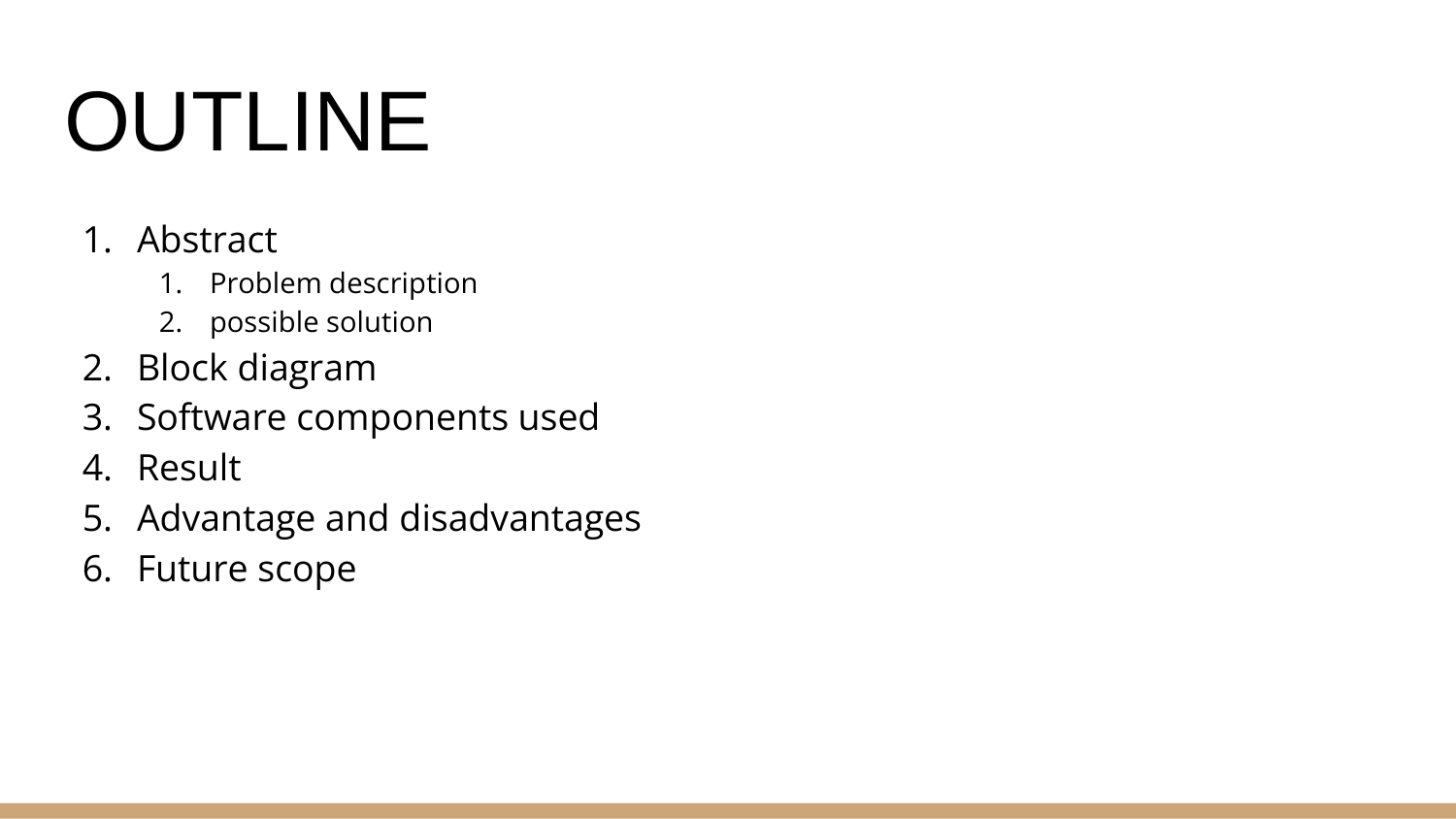

# OUTLINE
Abstract
Problem description
possible solution
Block diagram
Software components used
Result
Advantage and disadvantages
Future scope